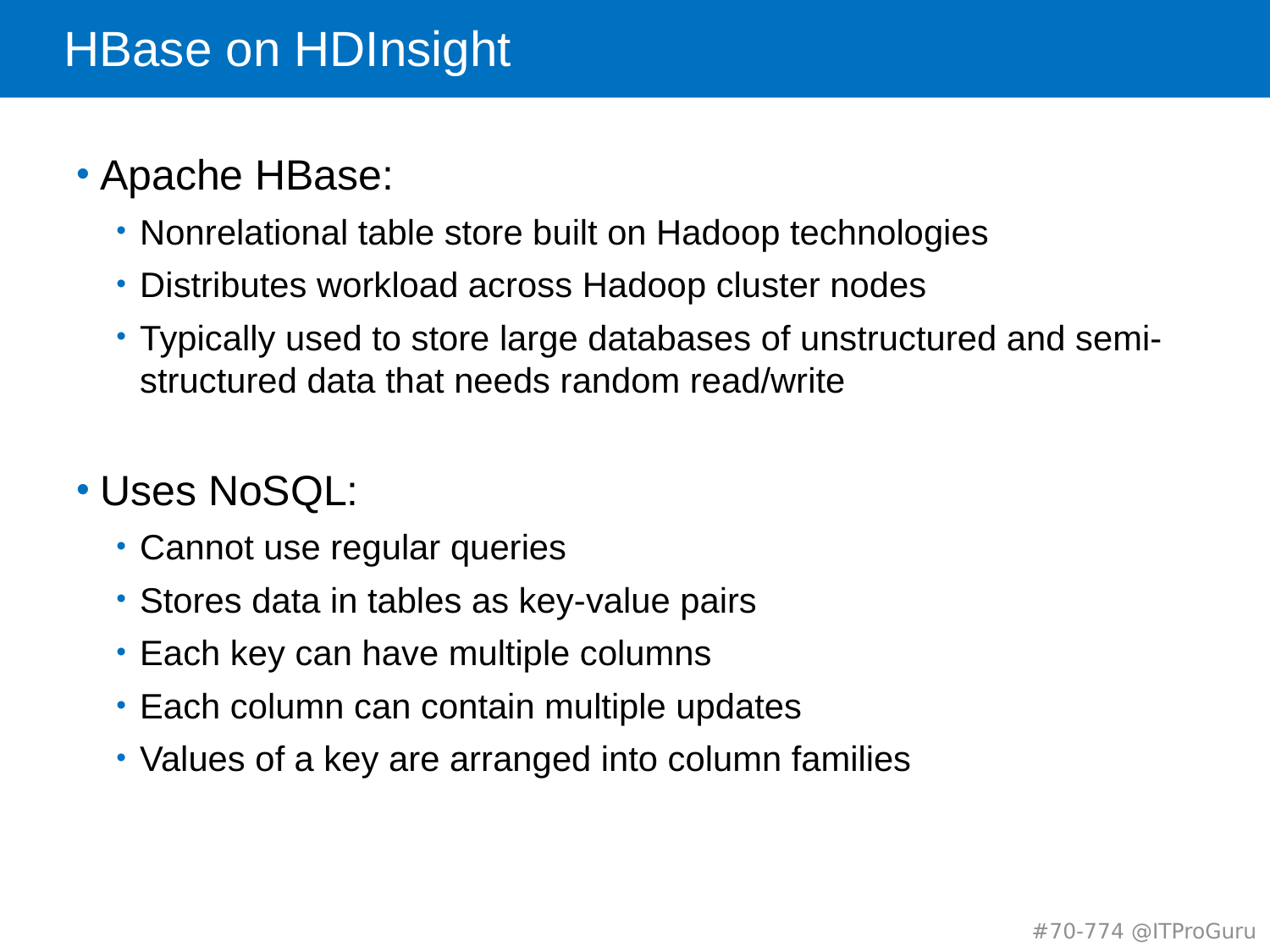

# HBase on HDInsight
Apache HBase:
Nonrelational table store built on Hadoop technologies
Distributes workload across Hadoop cluster nodes
Typically used to store large databases of unstructured and semi-structured data that needs random read/write

Uses NoSQL:
Cannot use regular queries
Stores data in tables as key-value pairs
Each key can have multiple columns
Each column can contain multiple updates
Values of a key are arranged into column families